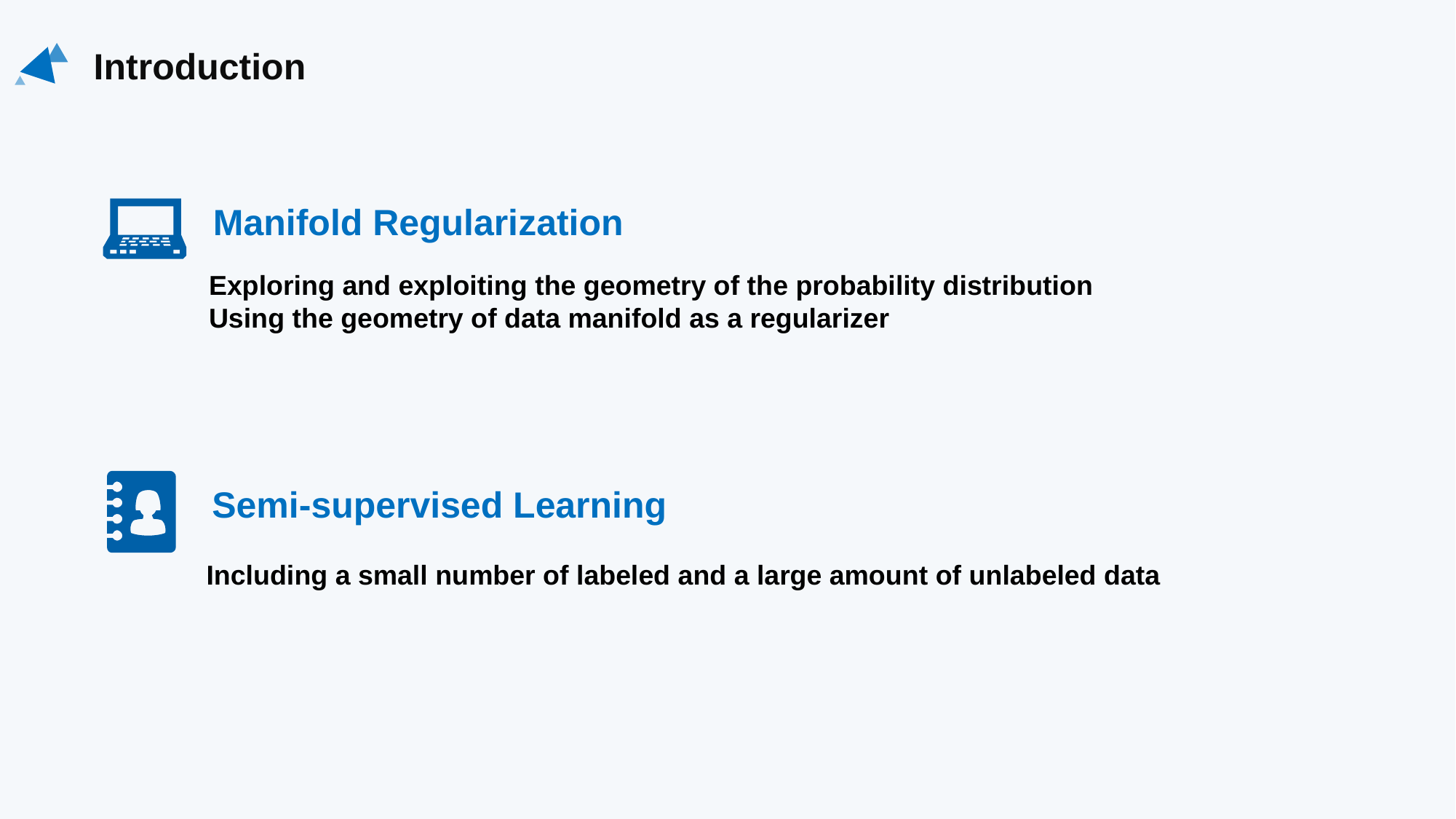

Introduction

Manifold Regularization

Exploring and exploiting the geometry of the probability distribution
Using the geometry of data manifold as a regularizer

Semi-supervised Learning
Including a small number of labeled and a large amount of unlabeled data